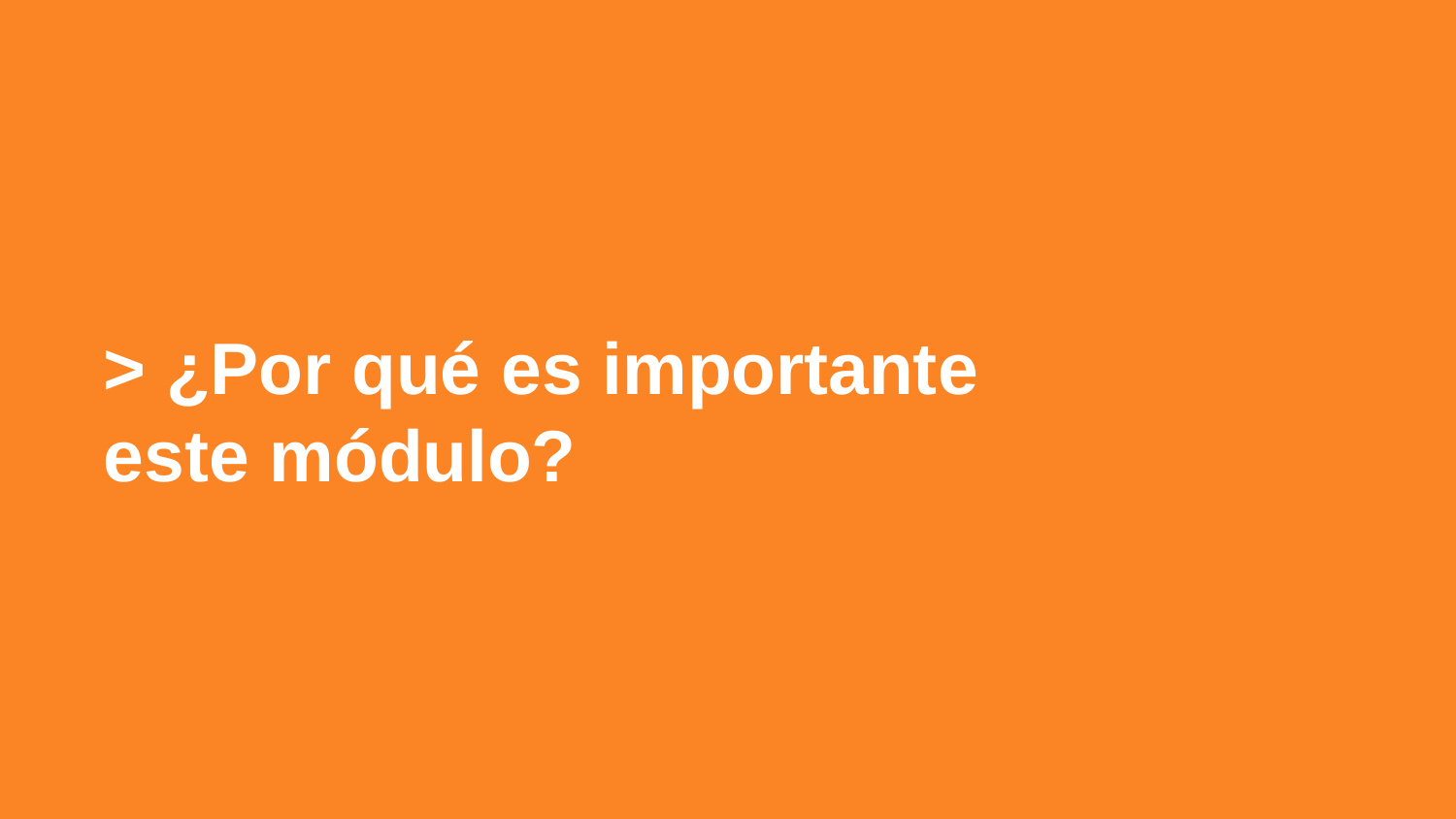

# > ¿Por qué es importante este módulo?